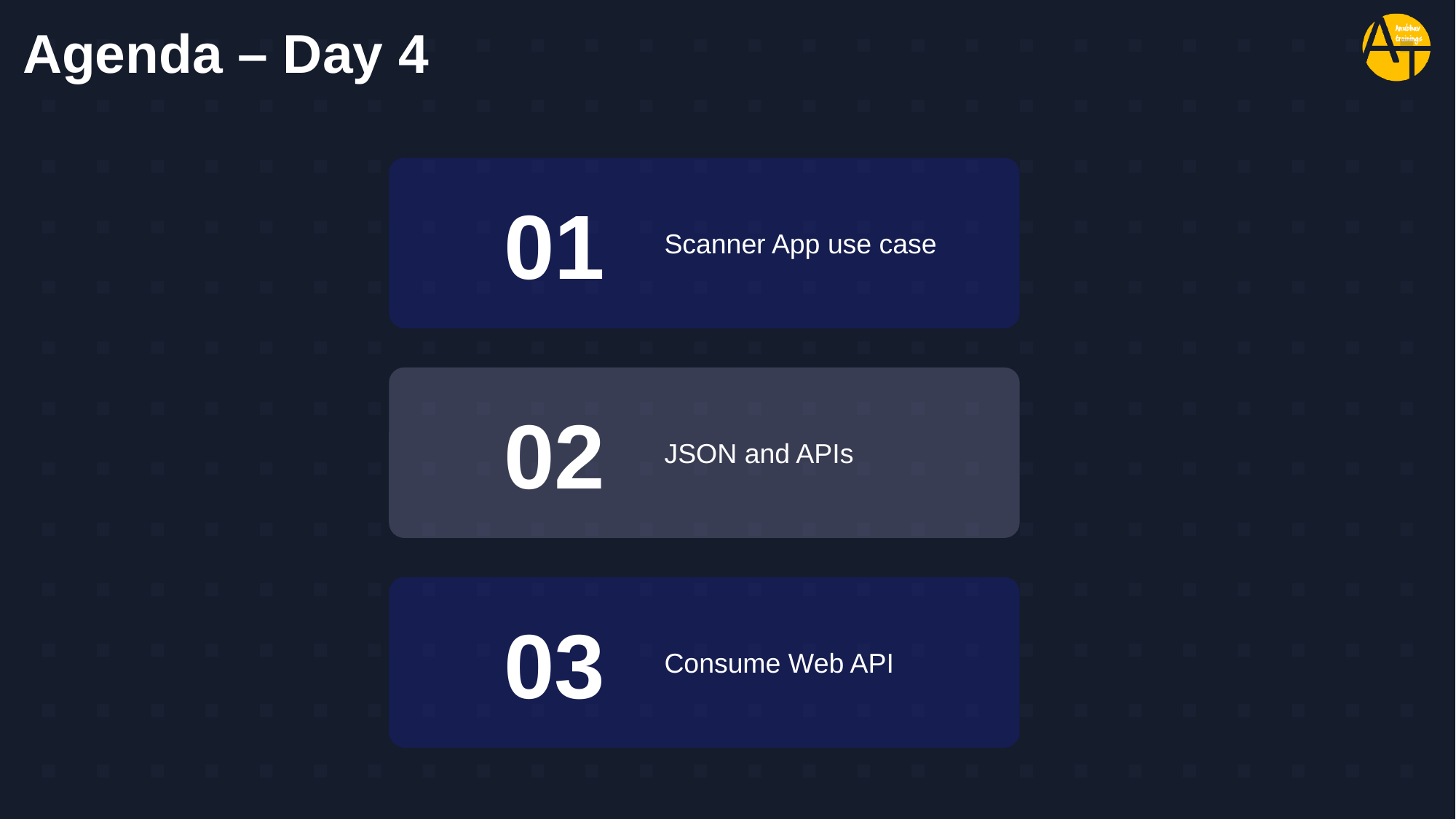

# Agenda – Day 4

01
Scanner App use case

02
JSON and APIs

03
Consume Web API